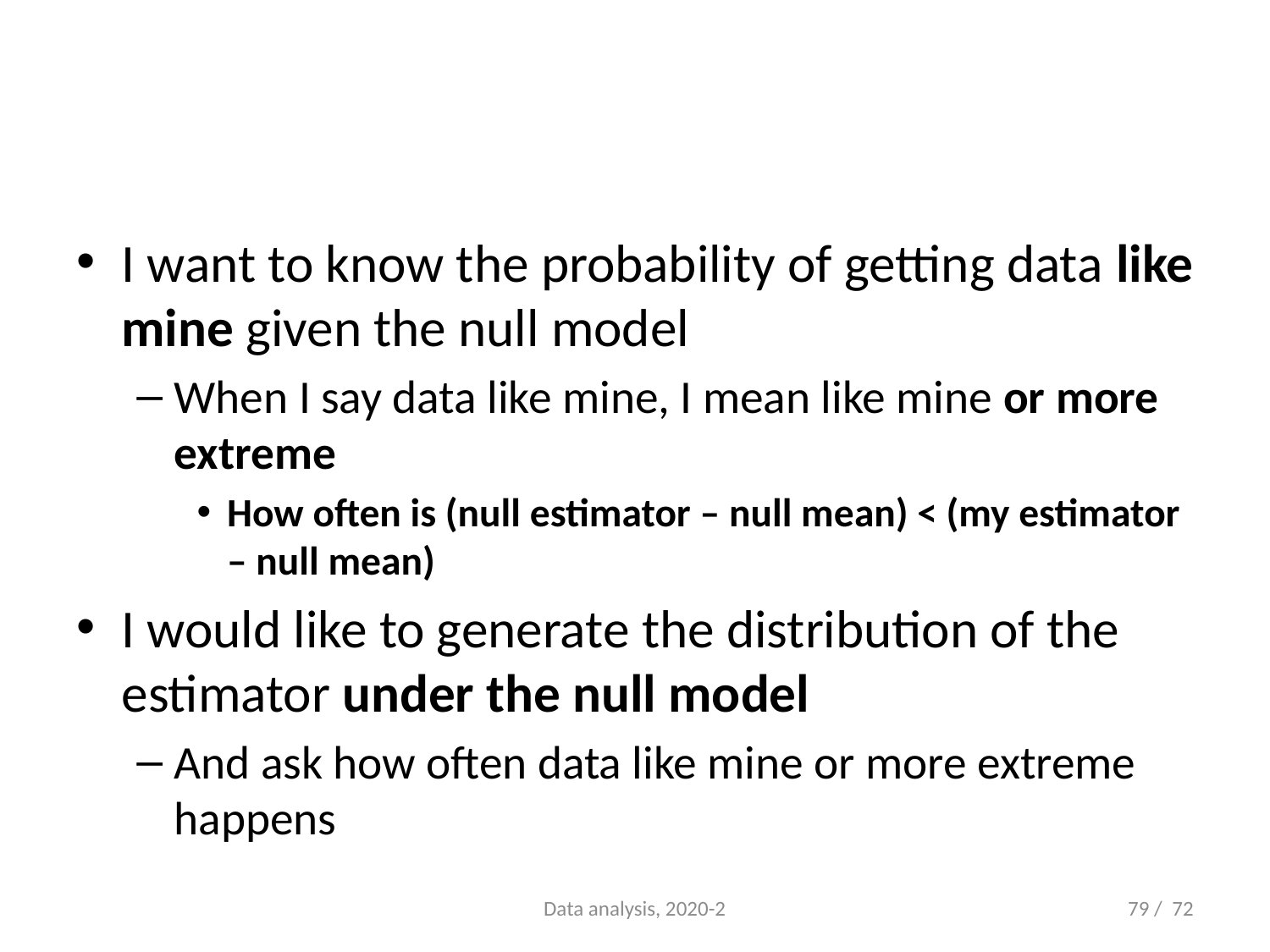

#
I want to know the probability of getting data like mine given the null model
When I say data like mine, I mean like mine or more extreme
How often is (null estimator – null mean) < (my estimator – null mean)
I would like to generate the distribution of the estimator under the null model
And ask how often data like mine or more extreme happens

Data analysis, 2020-2
79 /  72